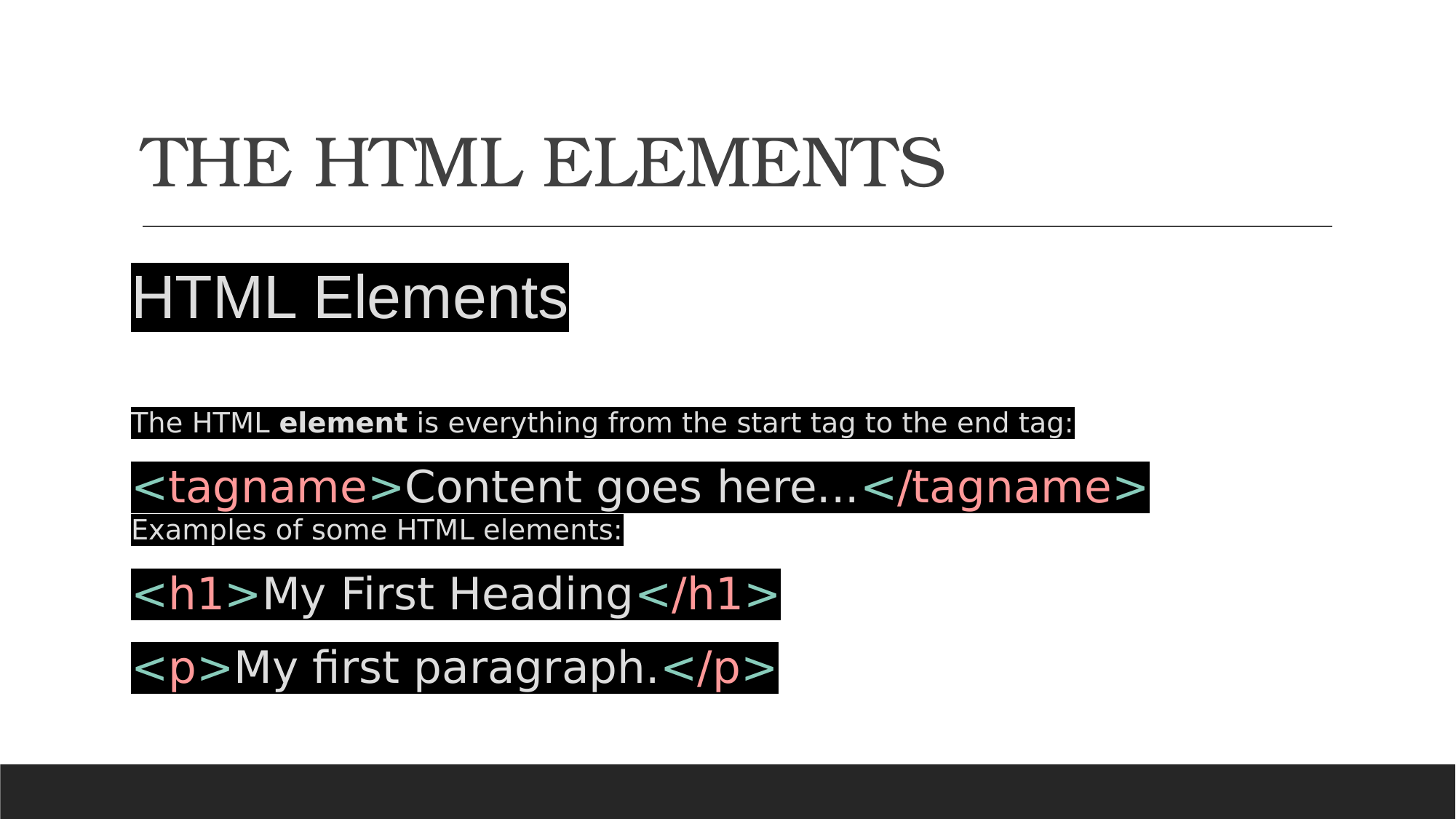

# THE HTML ELEMENTS
HTML Elements

The HTML element is everything from the start tag to the end tag:

<tagname>Content goes here...</tagname>
Examples of some HTML elements:

<h1>My First Heading</h1>

<p>My first paragraph.</p>